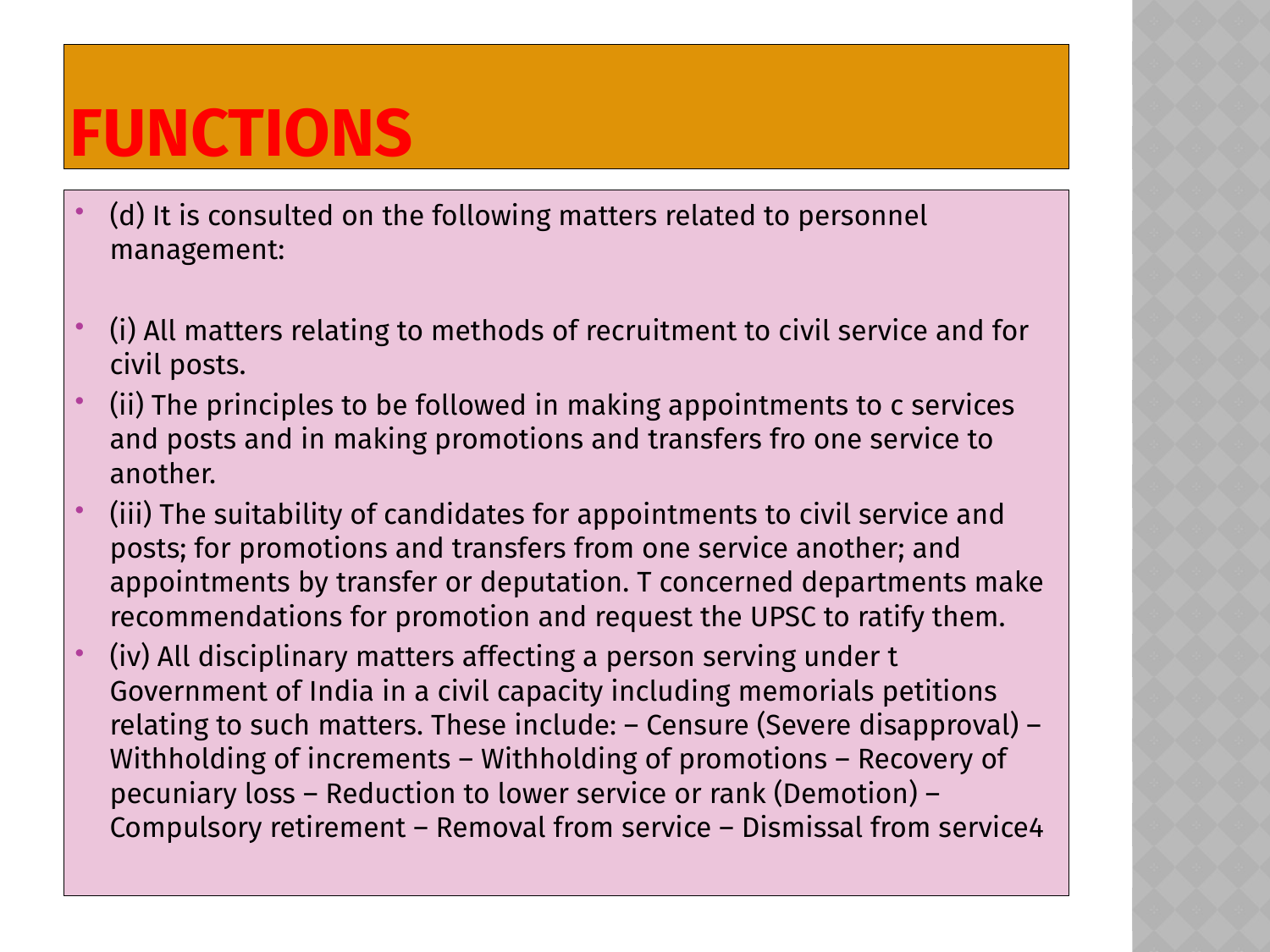

# functions
(d) It is consulted on the following matters related to personnel management:

(i) All matters relating to methods of recruitment to civil service and for civil posts.
(ii) The principles to be followed in making appointments to c services and posts and in making promotions and transfers fro one service to another.
(iii) The suitability of candidates for appointments to civil service and posts; for promotions and transfers from one service another; and appointments by transfer or deputation. T concerned departments make recommendations for promotion and request the UPSC to ratify them.
(iv) All disciplinary matters affecting a person serving under t Government of India in a civil capacity including memorials petitions relating to such matters. These include: – Censure (Severe disapproval) – Withholding of increments – Withholding of promotions – Recovery of pecuniary loss – Reduction to lower service or rank (Demotion) – Compulsory retirement – Removal from service – Dismissal from service4